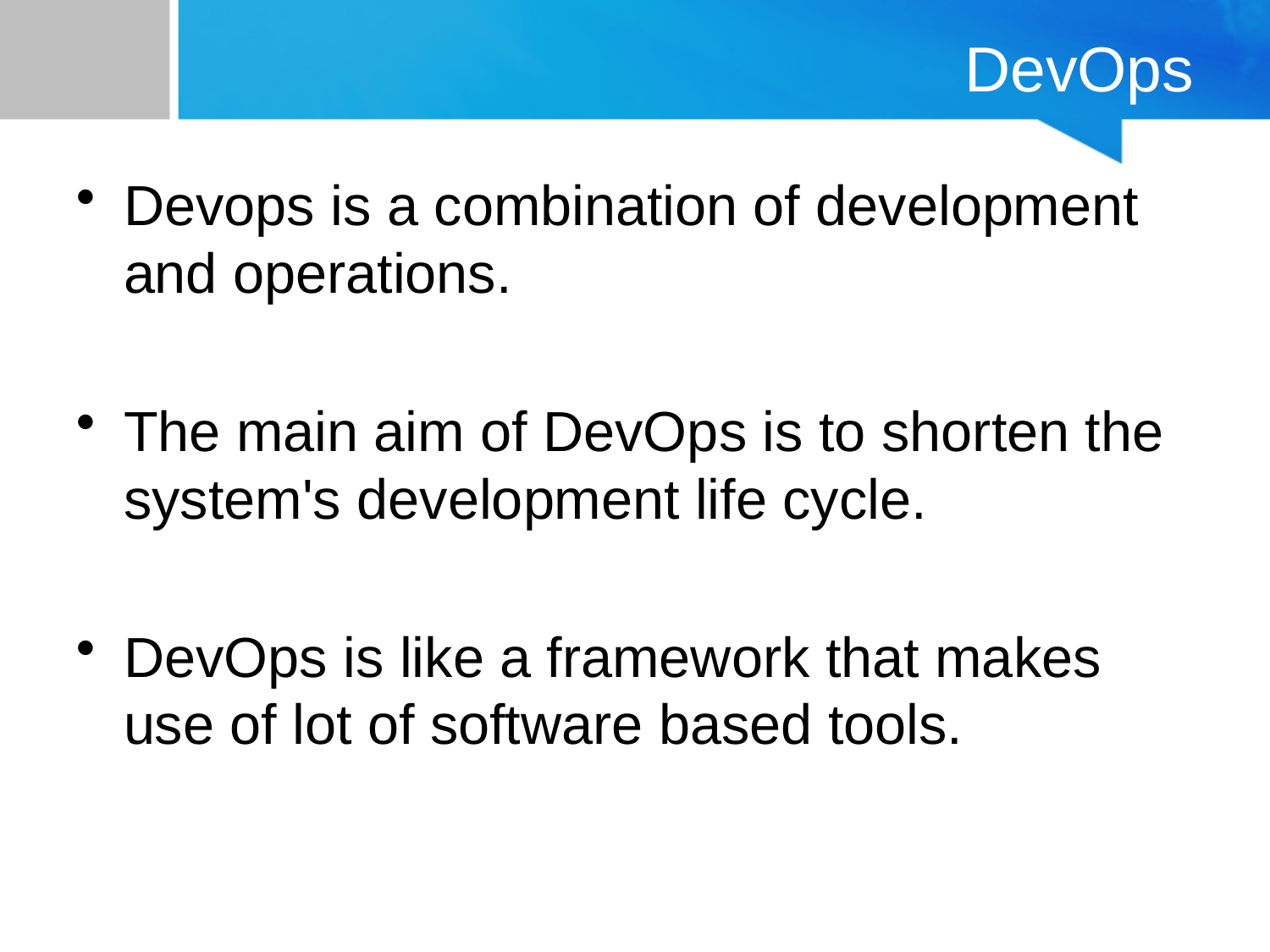

# DevOps
Devops is a combination of development and operations.

The main aim of DevOps is to shorten the system's development life cycle.

DevOps is like a framework that makes use of lot of software based tools.